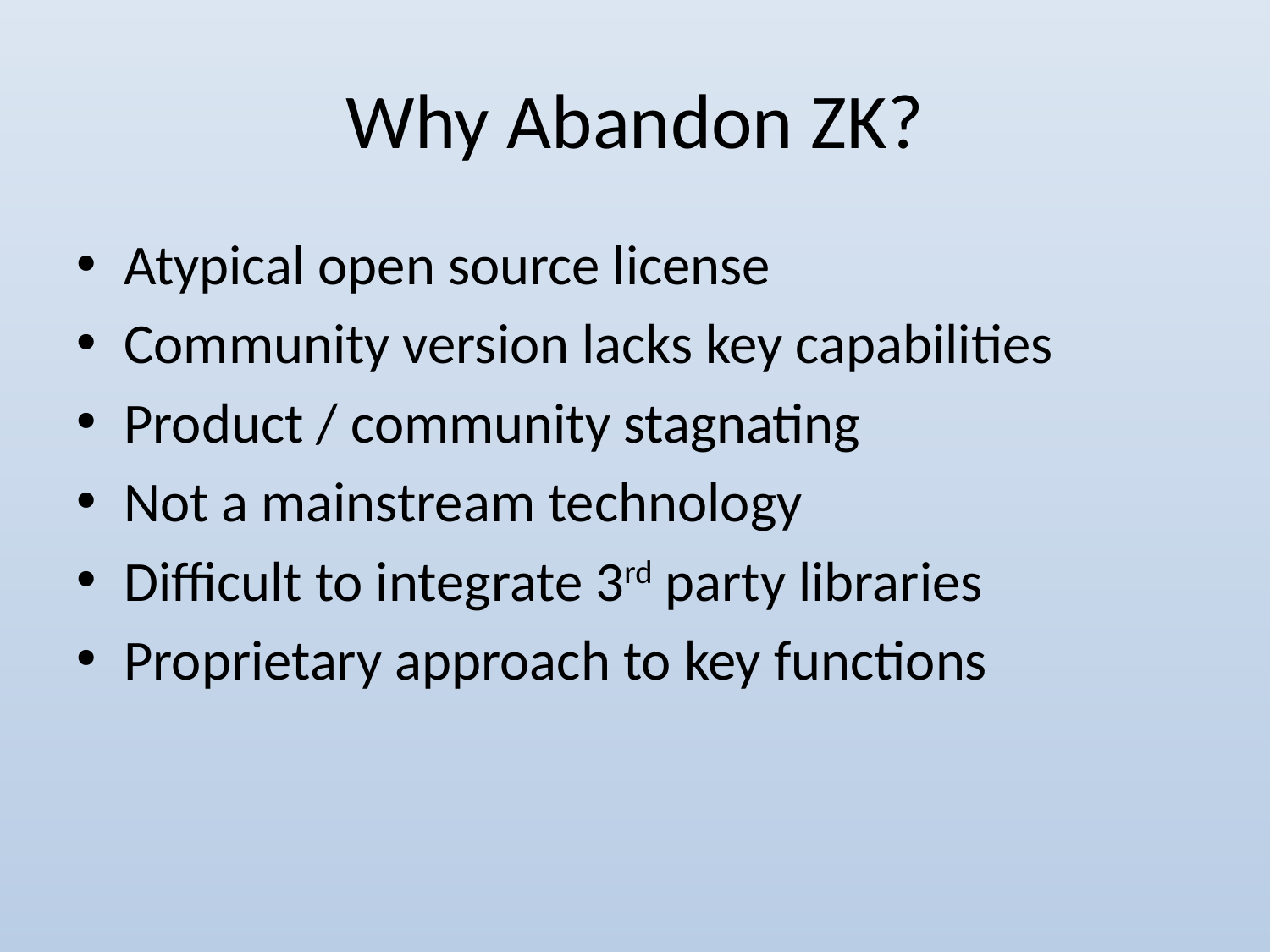

# Why Abandon ZK?
Atypical open source license
Community version lacks key capabilities
Product / community stagnating
Not a mainstream technology
Difficult to integrate 3rd party libraries
Proprietary approach to key functions